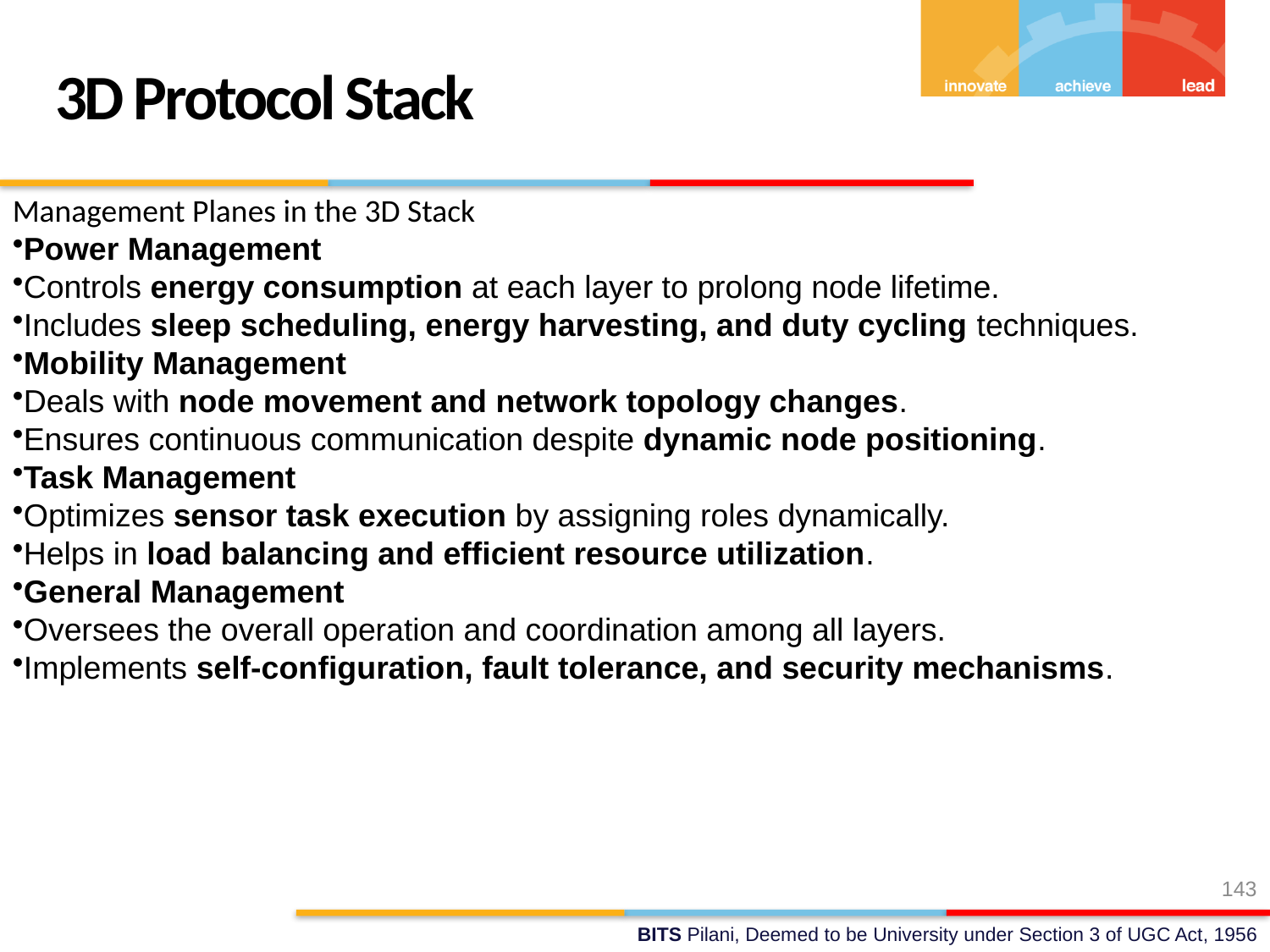

3D Protocol Stack
Management Planes in the 3D Stack
Power Management
Controls energy consumption at each layer to prolong node lifetime.
Includes sleep scheduling, energy harvesting, and duty cycling techniques.
Mobility Management
Deals with node movement and network topology changes.
Ensures continuous communication despite dynamic node positioning.
Task Management
Optimizes sensor task execution by assigning roles dynamically.
Helps in load balancing and efficient resource utilization.
General Management
Oversees the overall operation and coordination among all layers.
Implements self-configuration, fault tolerance, and security mechanisms.

143